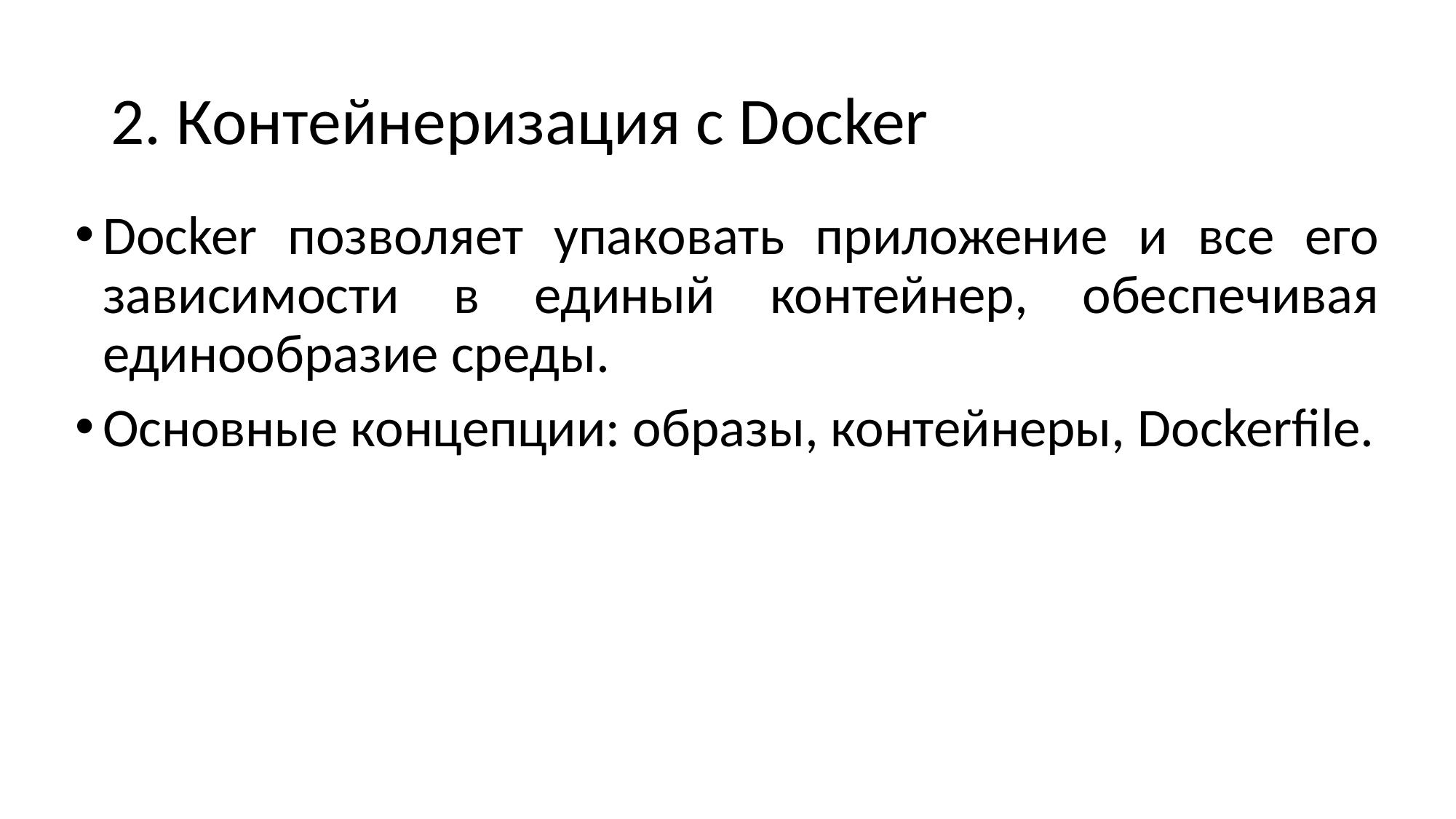

# 2. Контейнеризация с Docker
Docker позволяет упаковать приложение и все его зависимости в единый контейнер, обеспечивая единообразие среды.
Основные концепции: образы, контейнеры, Dockerfile.